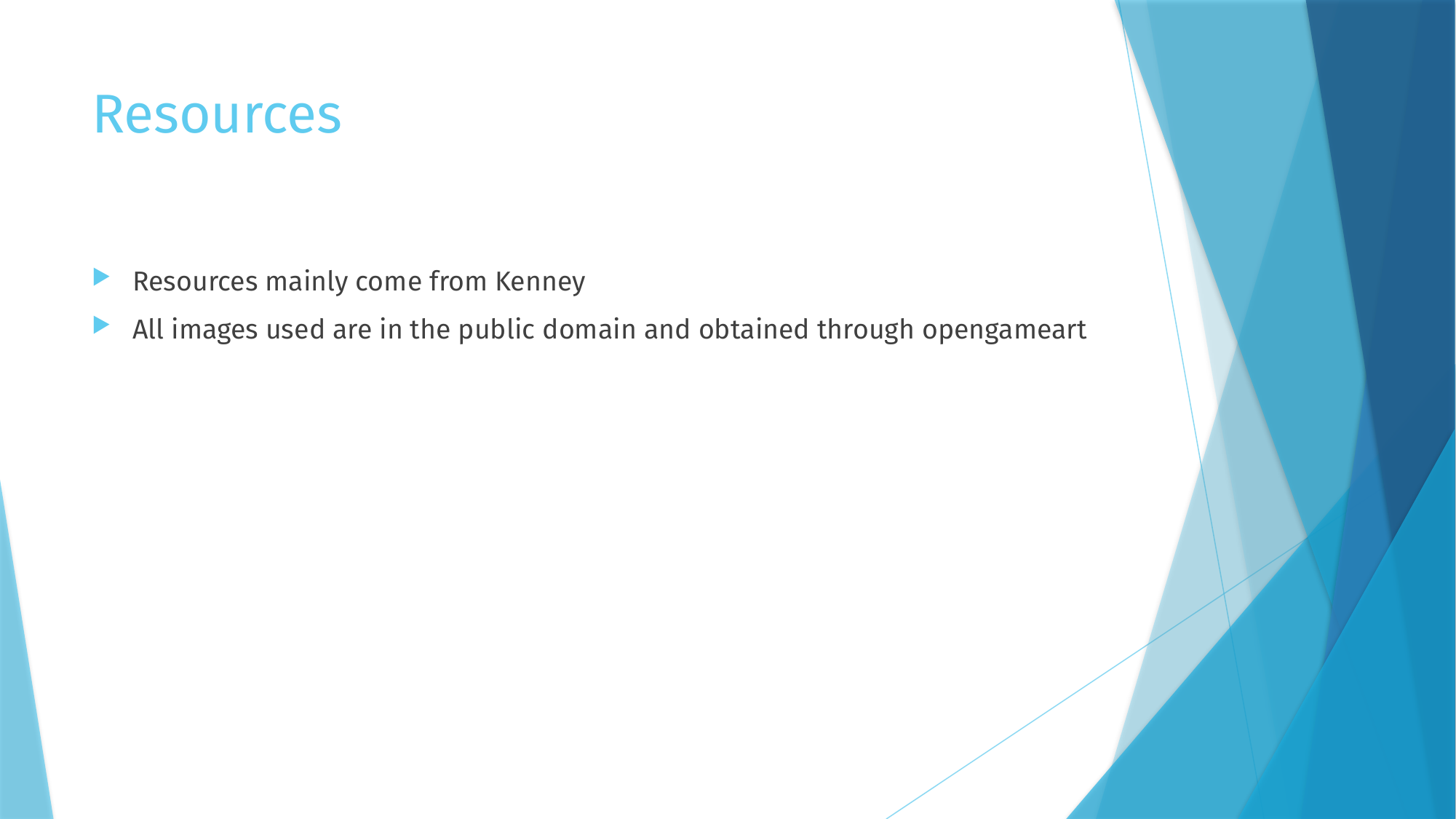

# Resources
Resources mainly come from Kenney
All images used are in the public domain and obtained through opengameart